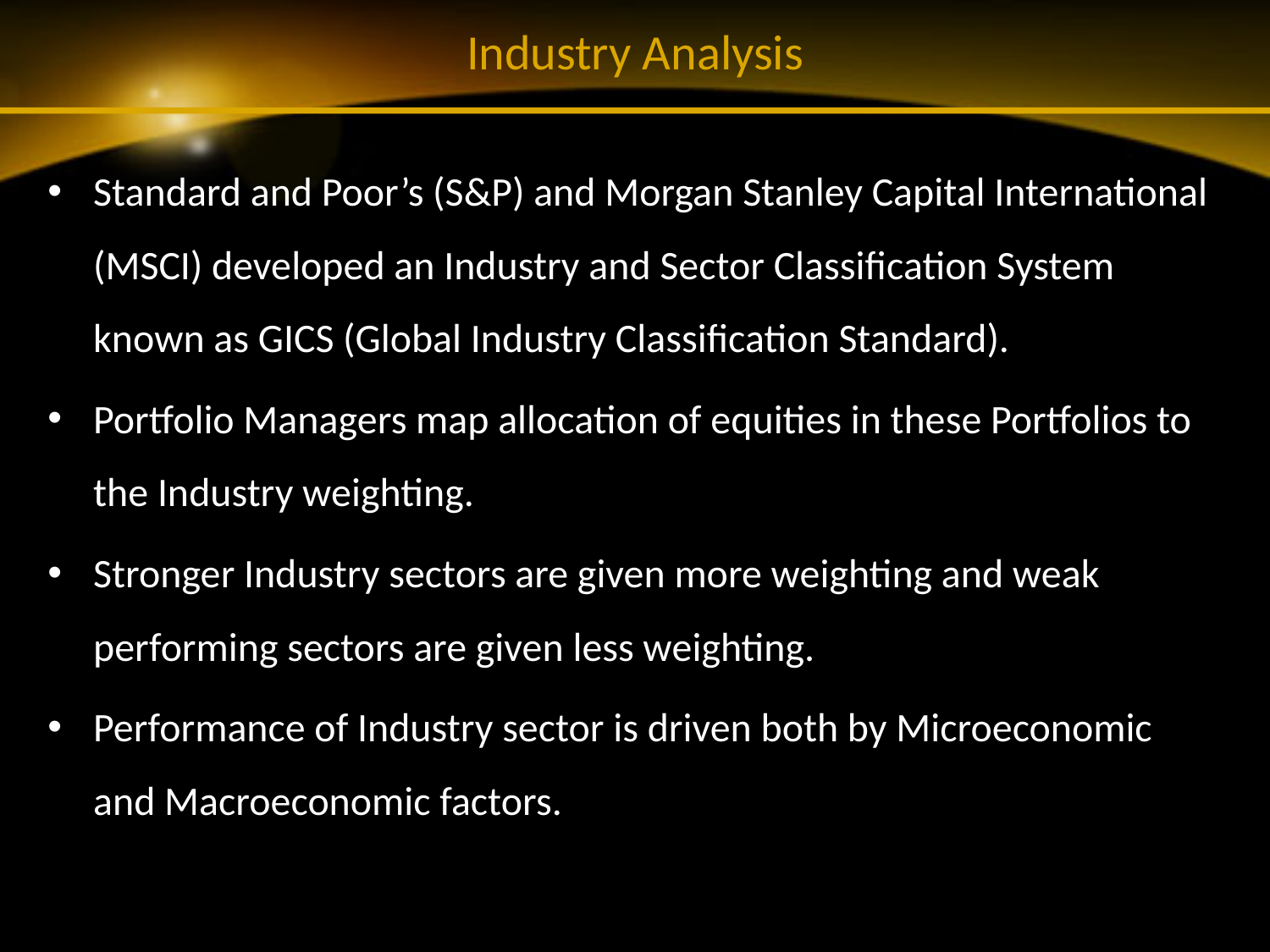

# Industry Analysis

Standard and Poor’s (S&P) and Morgan Stanley Capital International (MSCI) developed an Industry and Sector Classification System known as GICS (Global Industry Classification Standard).
Portfolio Managers map allocation of equities in these Portfolios to the Industry weighting.
Stronger Industry sectors are given more weighting and weak performing sectors are given less weighting.
Performance of Industry sector is driven both by Microeconomic and Macroeconomic factors.